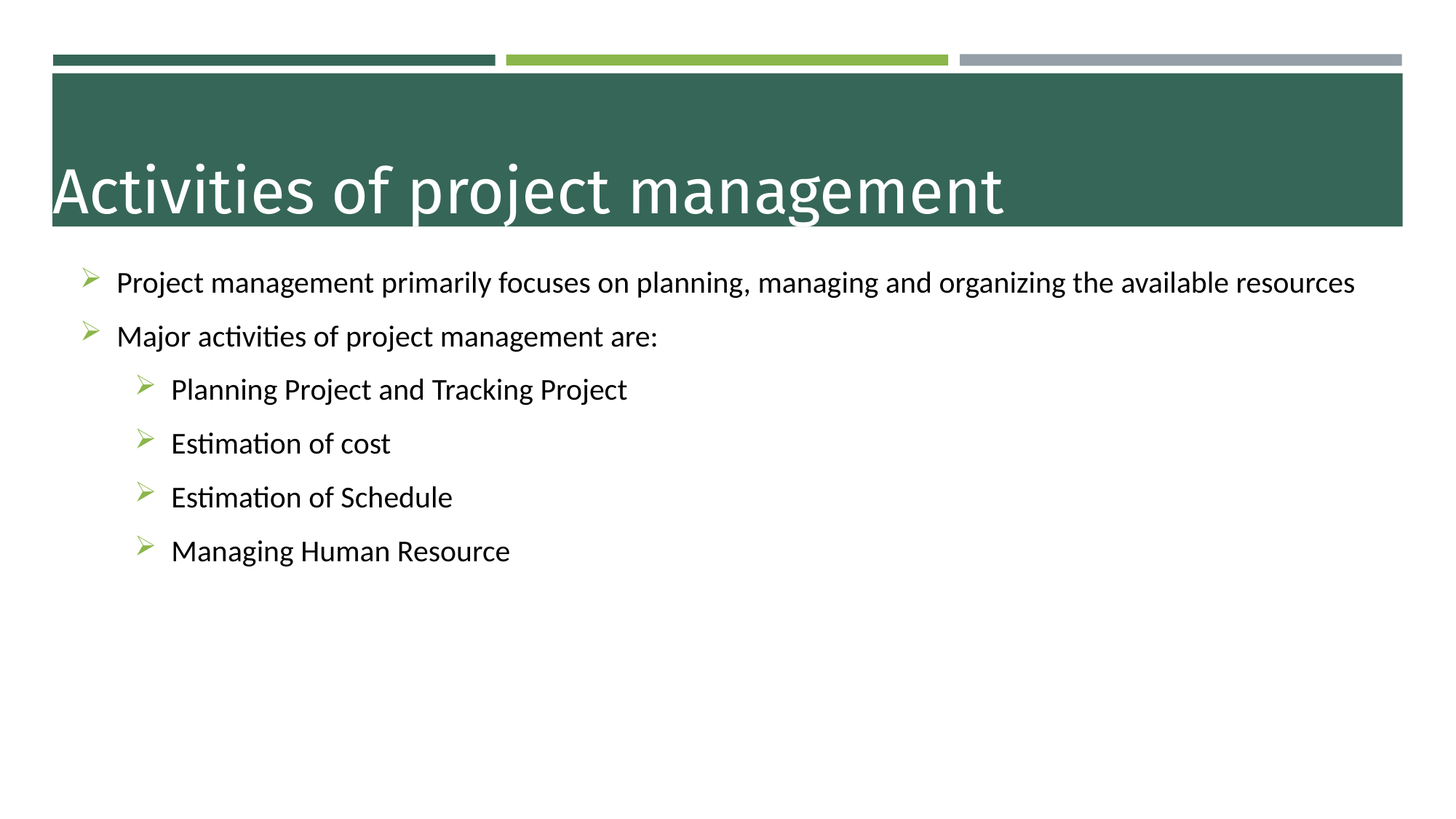

# Activities of project management
Project management primarily focuses on planning, managing and organizing the available resources
Major activities of project management are:
Planning Project and Tracking Project
Estimation of cost
Estimation of Schedule
Managing Human Resource